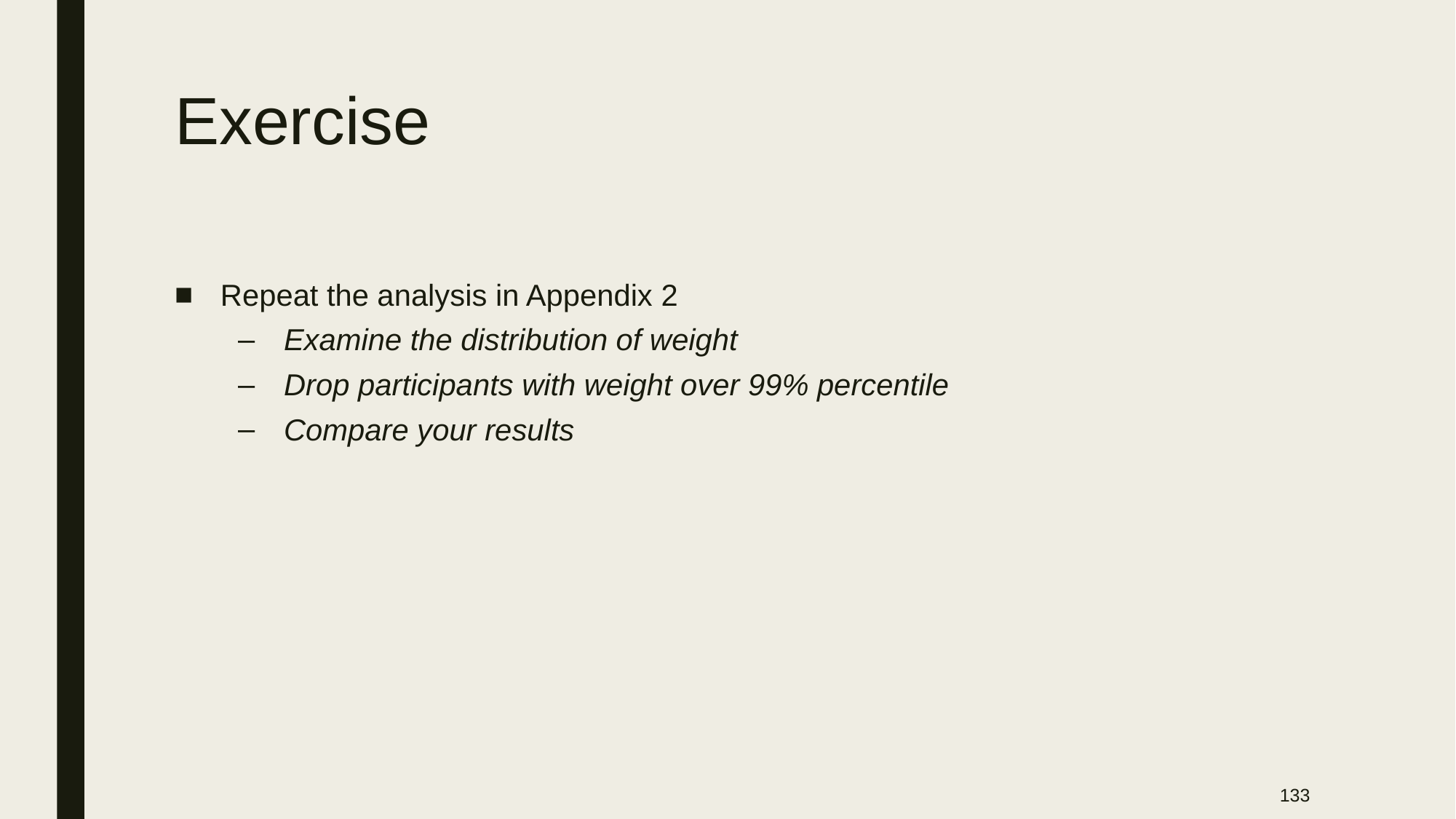

# Exercise
Repeat the analysis in Appendix 2
Examine the distribution of weight
Drop participants with weight over 99% percentile
Compare your results
133